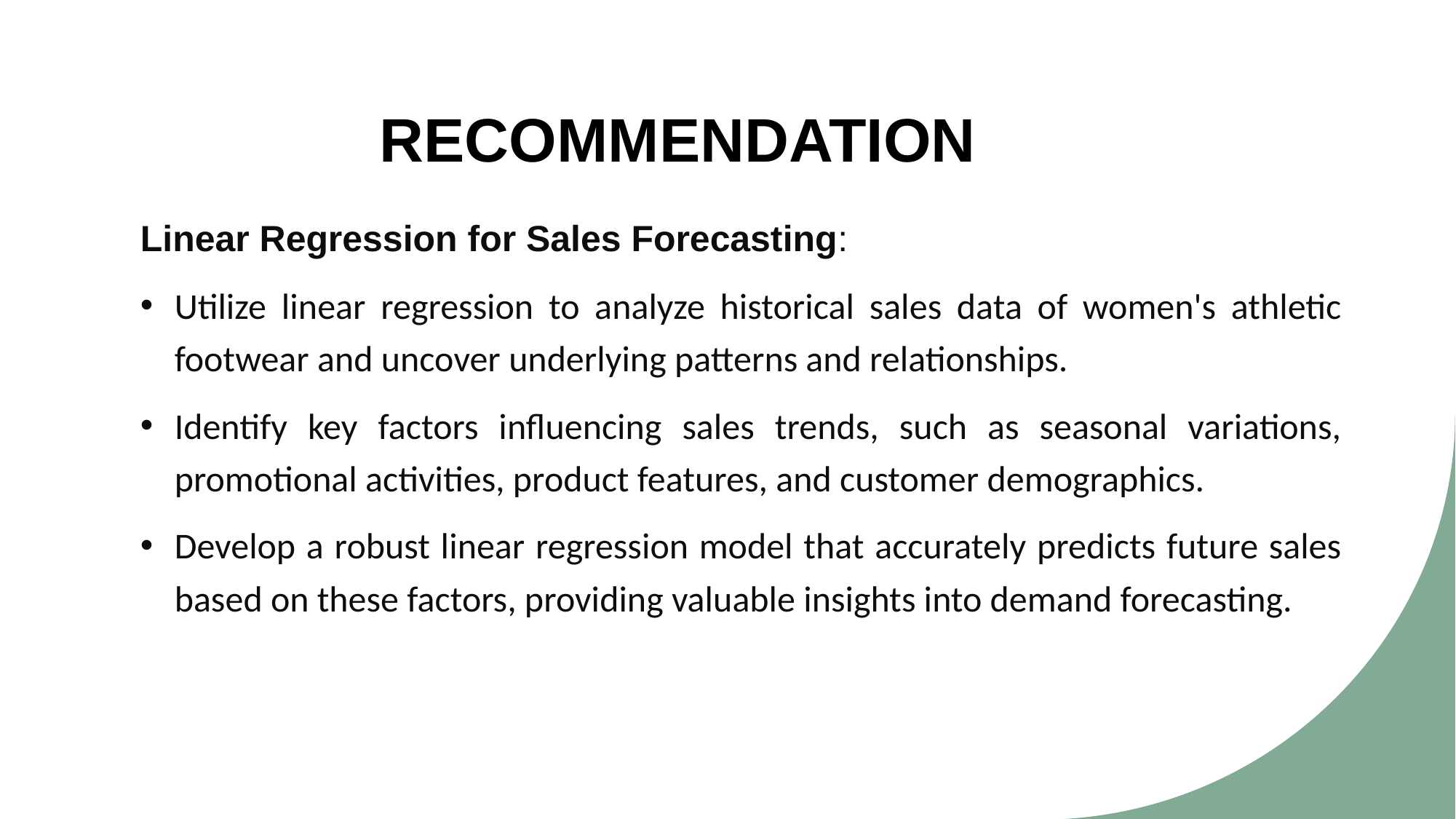

# RECOMMENDATION
Linear Regression for Sales Forecasting:
Utilize linear regression to analyze historical sales data of women's athletic footwear and uncover underlying patterns and relationships.
Identify key factors influencing sales trends, such as seasonal variations, promotional activities, product features, and customer demographics.
Develop a robust linear regression model that accurately predicts future sales based on these factors, providing valuable insights into demand forecasting.